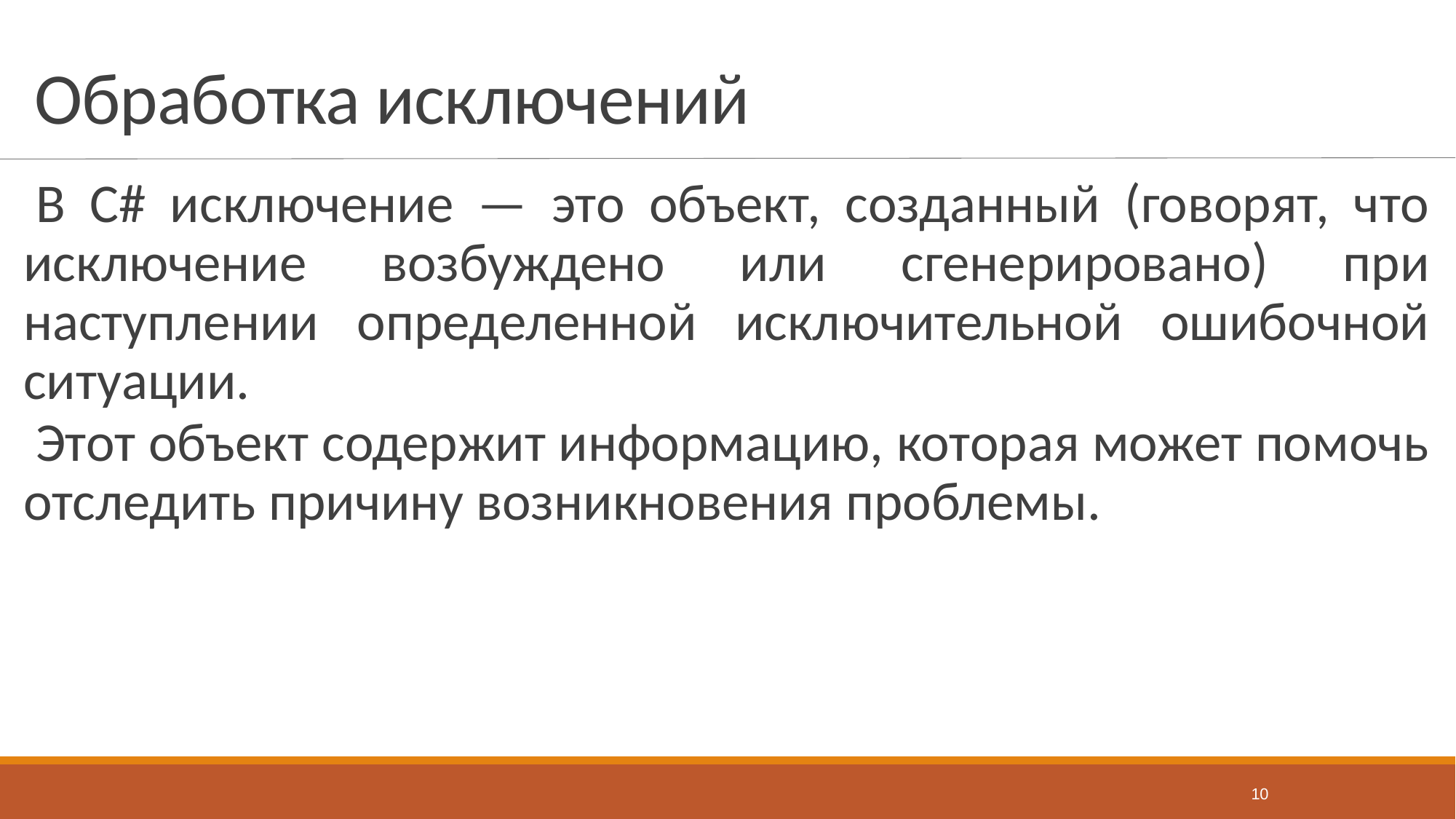

# Обработка исключений
В С# исключение — это объект, созданный (говорят, что исключение возбуждено или сгенерировано) при наступлении определенной исключительной ошибочной ситуации.
Этот объект содержит информацию, которая может помочь отследить причину возникновения проблемы.
10